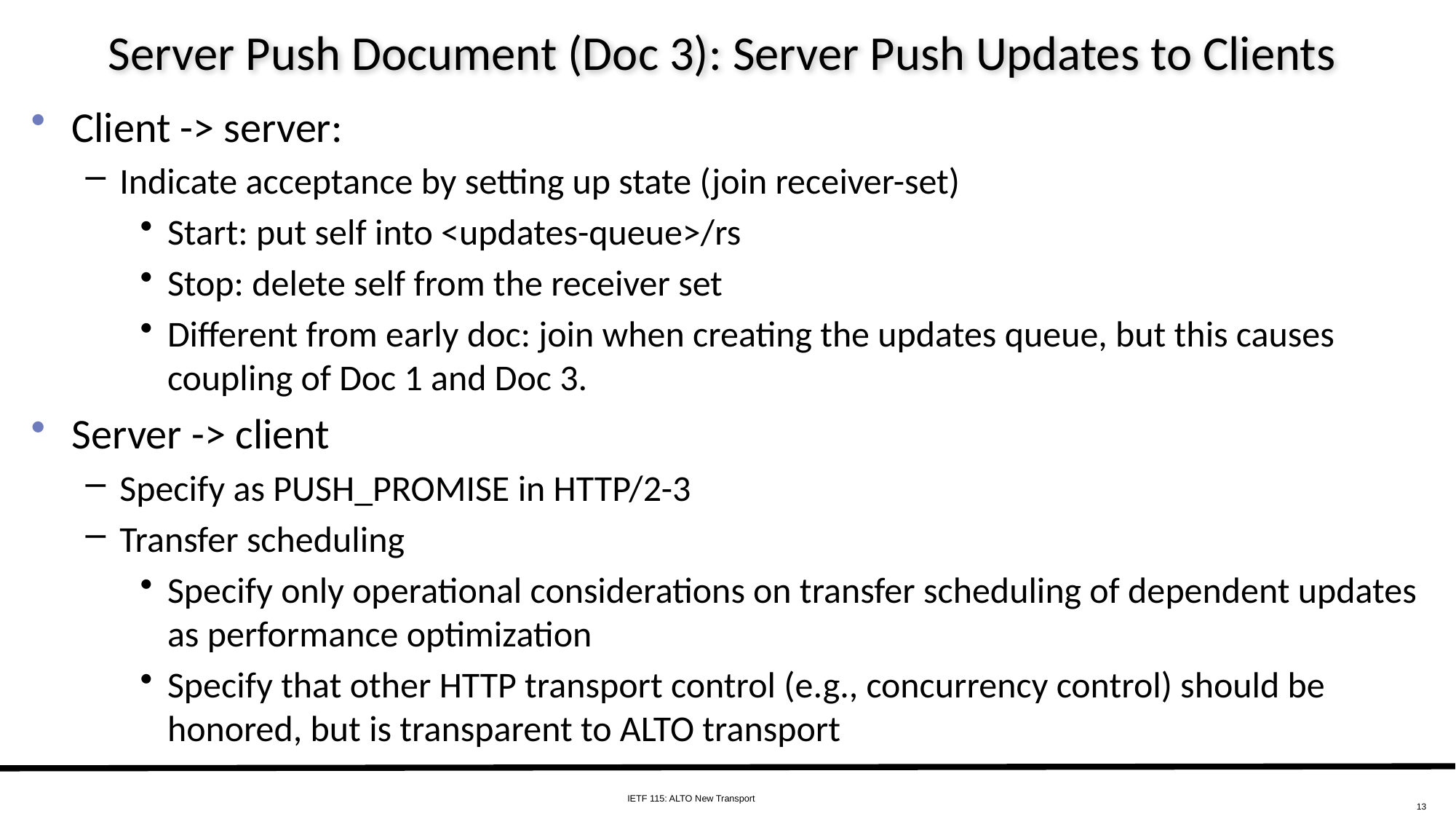

# Server Push Document (Doc 3): Server Push Updates to Clients
Client -> server:
Indicate acceptance by setting up state (join receiver-set)
Start: put self into <updates-queue>/rs
Stop: delete self from the receiver set
Different from early doc: join when creating the updates queue, but this causes coupling of Doc 1 and Doc 3.
Server -> client
Specify as PUSH_PROMISE in HTTP/2-3
Transfer scheduling
Specify only operational considerations on transfer scheduling of dependent updates as performance optimization
Specify that other HTTP transport control (e.g., concurrency control) should be honored, but is transparent to ALTO transport